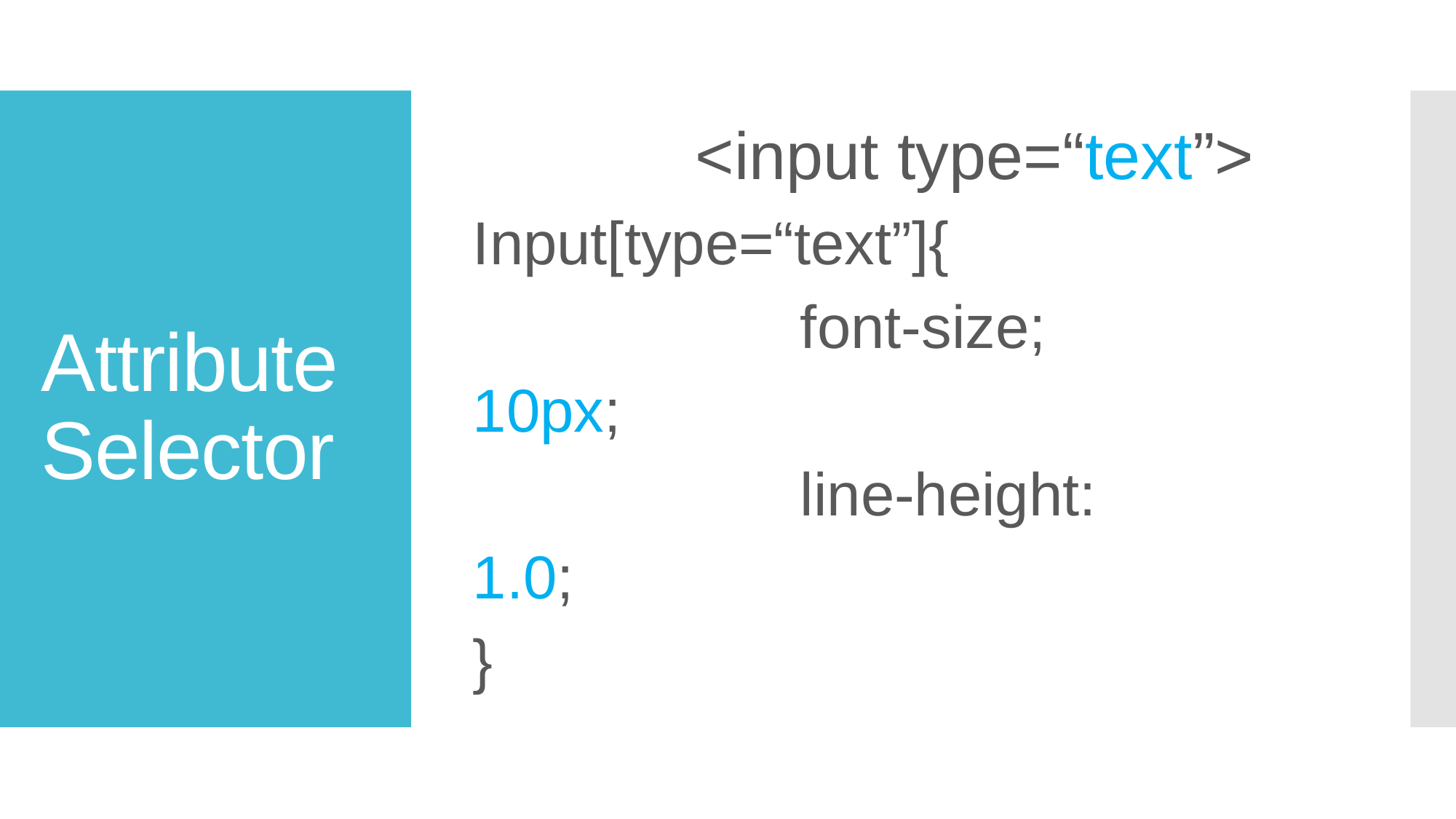

<input type=“text”>
Input[type=“text”]{
			font-size;
10px;
			line-height:
1.0;
}
# Attribute Selector